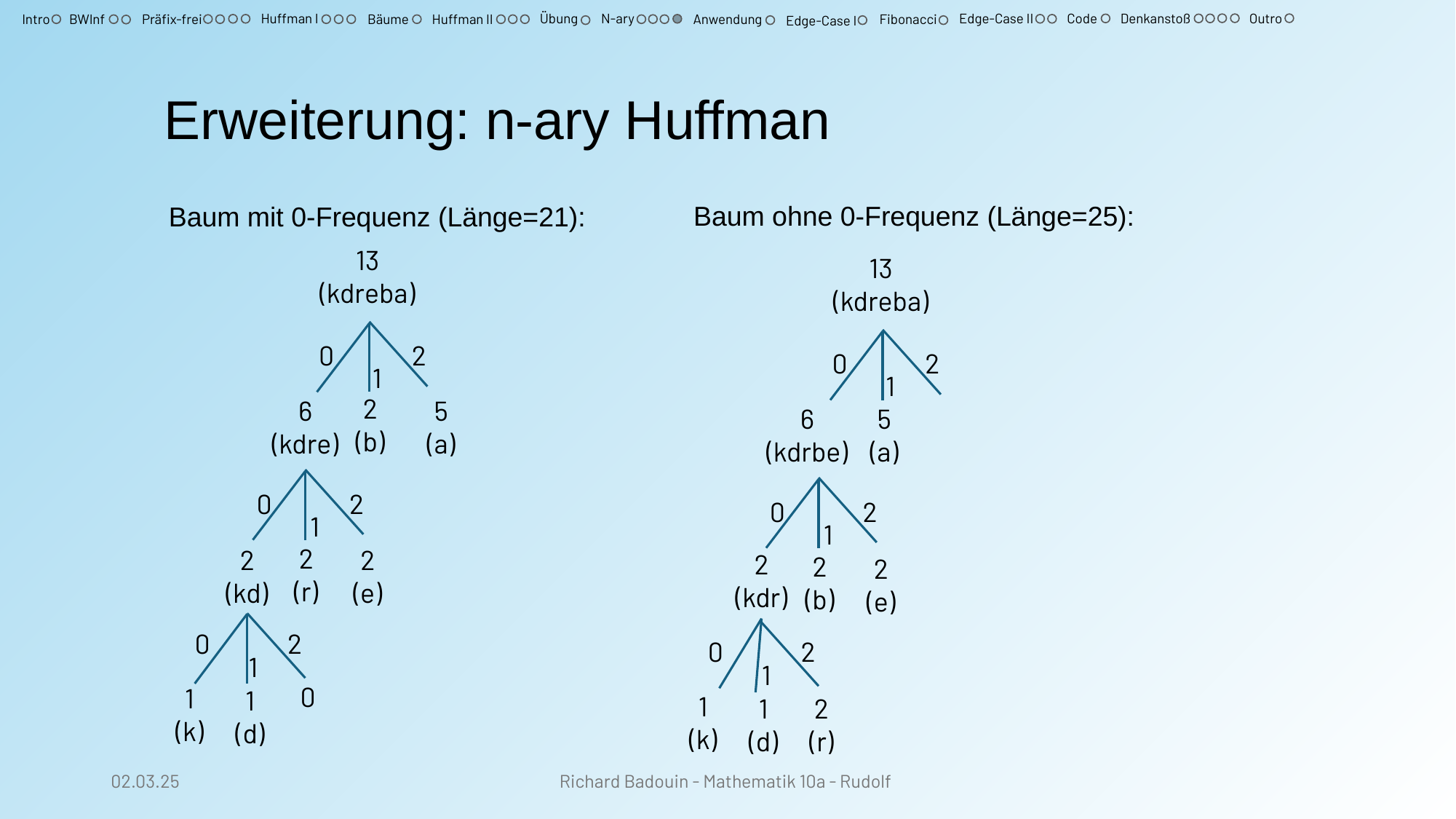

Outro
Huffman I
Übung
N-ary
Edge-Case II
Code
Denkanstoß
Intro
BWInf
Präfix-frei
Bäume
Huffman II
Anwendung
Fibonacci
Edge-Case I

Erweiterung: n-ary Huffman
Baum ohne 0-Frequenz (Länge=25):
Baum mit 0-Frequenz (Länge=21):
13
(kdreba)
13
(kdreba)
0
2
0
2
1
1
2
(b)
5
(a)
6
(kdre)
6
(kdrbe)
5
(a)
0
2
0
2
1
1
2
(r)
2
(kd)
2
(e)
2
(kdr)
2
(b)
2
(e)
0
2
0
2
1
1
0

1
(k)
1
(d)
1
(k)
1
(d)
2
(r)

02.03.25
Richard Badouin - Mathematik 10a - Rudolf